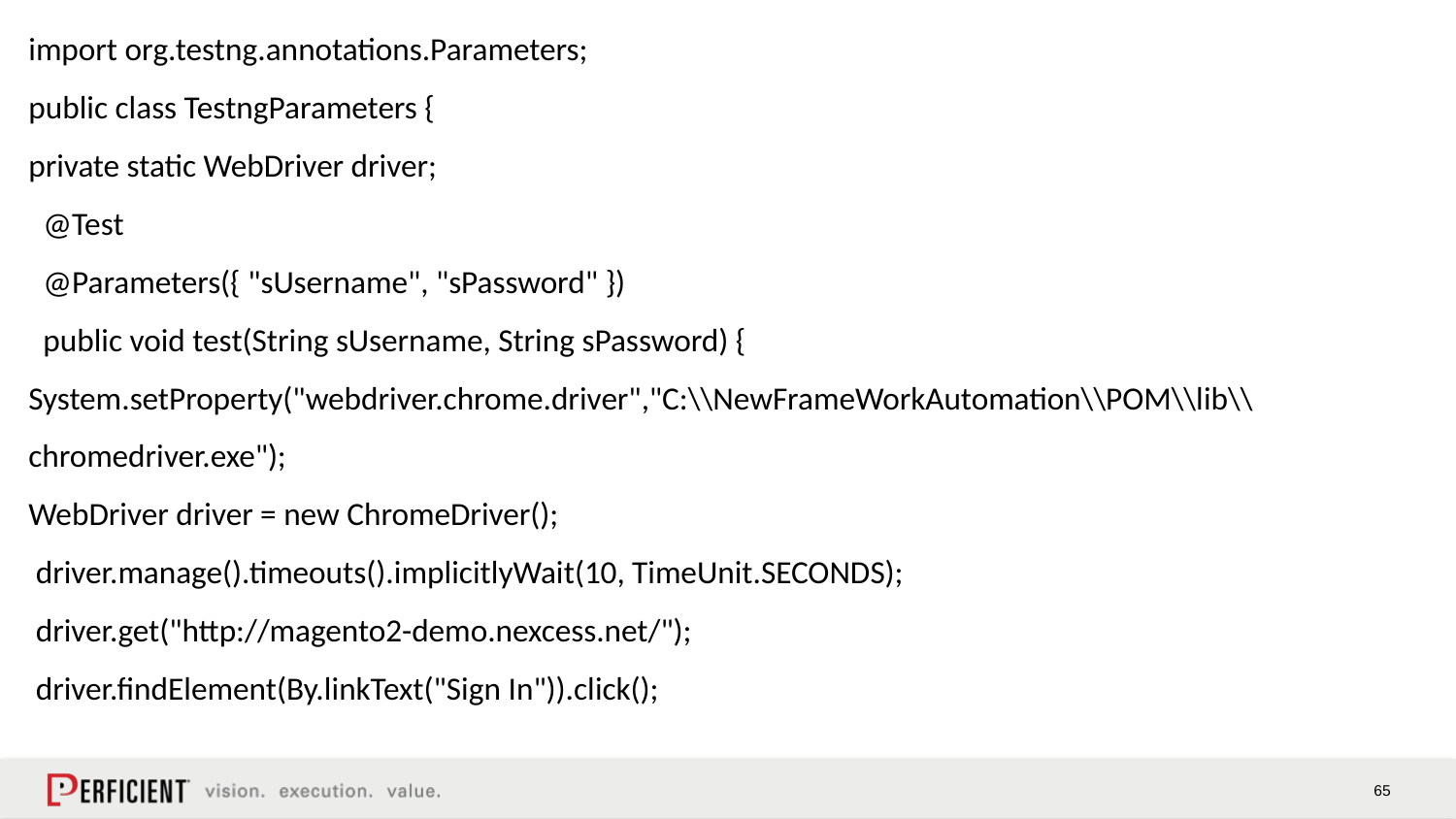

# import org.testng.annotations.Parameters; public class TestngParameters { private static WebDriver driver; @Test @Parameters({ "sUsername", "sPassword" }) public void test(String sUsername, String sPassword) { System.setProperty("webdriver.chrome.driver","C:\\NewFrameWorkAutomation\\POM\\lib\\chromedriver.exe"); WebDriver driver = new ChromeDriver(); driver.manage().timeouts().implicitlyWait(10, TimeUnit.SECONDS); driver.get("http://magento2-demo.nexcess.net/"); driver.findElement(By.linkText("Sign In")).click();